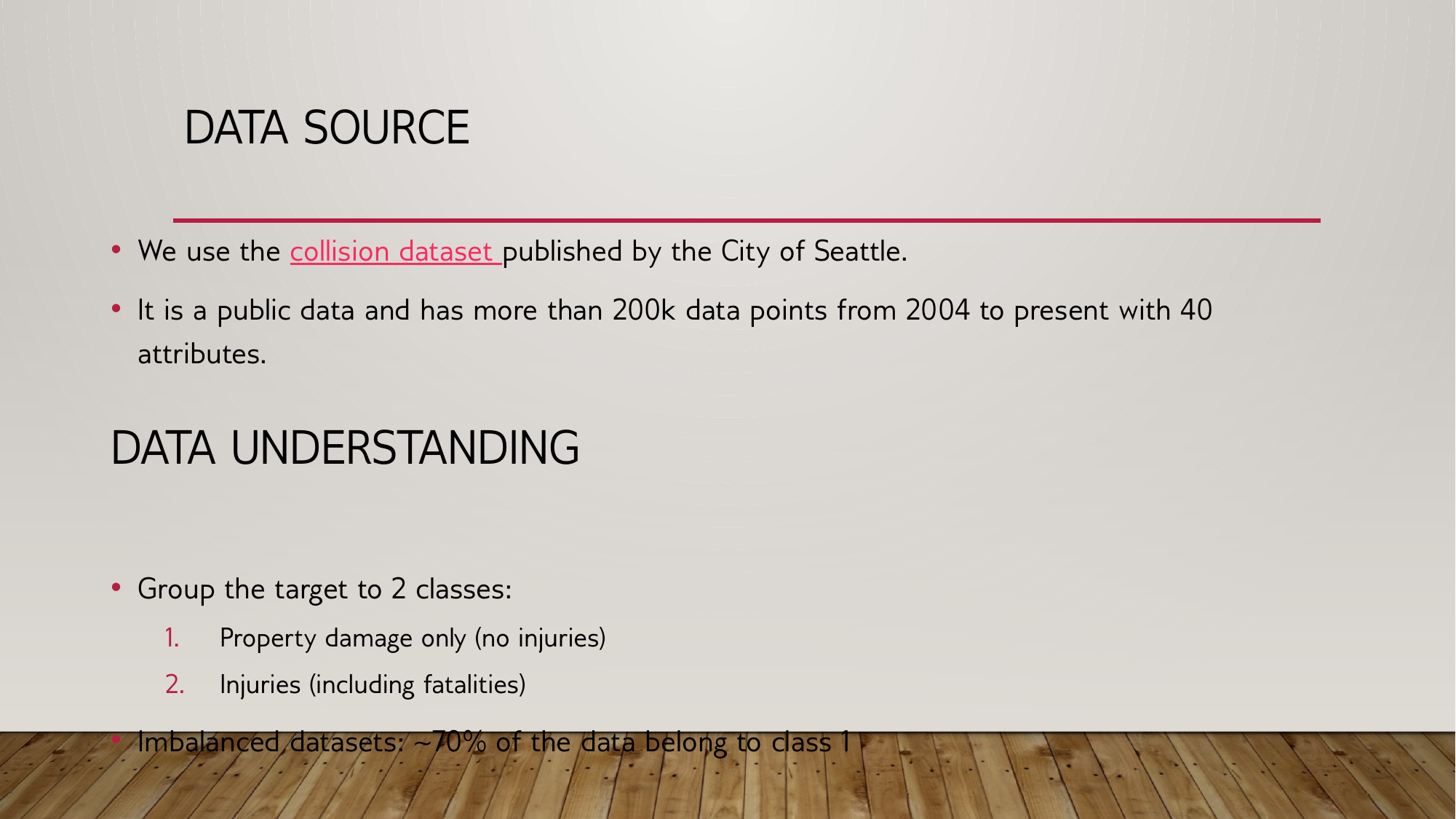

# Data Source
We use the collision dataset published by the City of Seattle.
It is a public data and has more than 200k data points from 2004 to present with 40 attributes.

Group the target to 2 classes:
Property damage only (no injuries)
Injuries (including fatalities)
Imbalanced datasets: ~70% of the data belong to class 1
DATA UNDERSTANDING